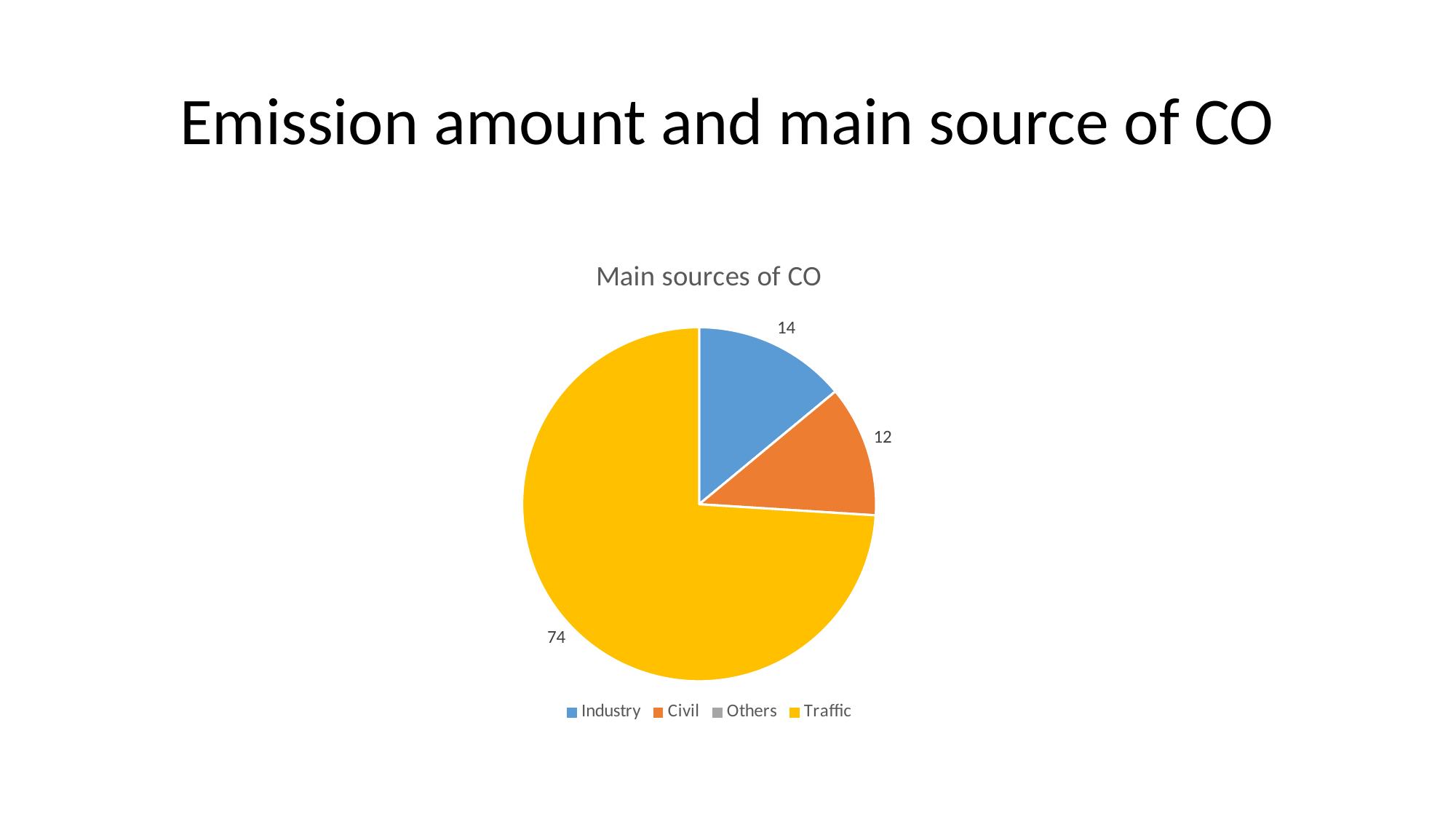

# Emission amount and main source of CO

### Chart:

| Category | Main sources of CO |
|---|---|
| Industry | 14.0 |
| Civil | 12.0 |
| Others | 0.0 |
| Traffic | 74.0 |